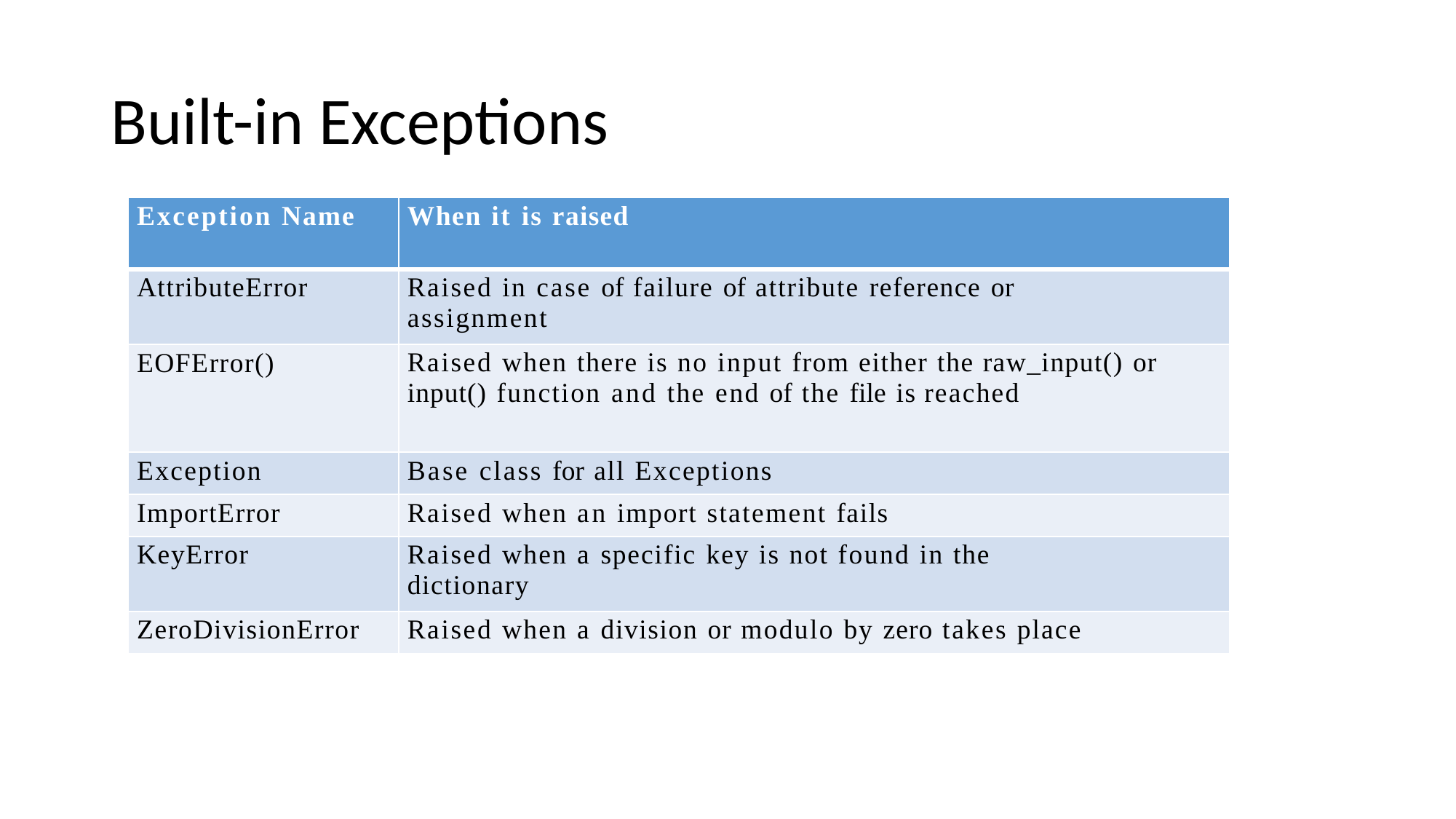

# Built-in Exceptions
| Exception Name | When it is raised |
| --- | --- |
| AttributeError | Raised in case of failure of attribute reference or assignment |
| EOFError() | Raised when there is no input from either the raw\_input() or input() function and the end of the file is reached |
| Exception | Base class for all Exceptions |
| ImportError | Raised when an import statement fails |
| KeyError | Raised when a specific key is not found in the dictionary |
| ZeroDivisionError | Raised when a division or modulo by zero takes place |